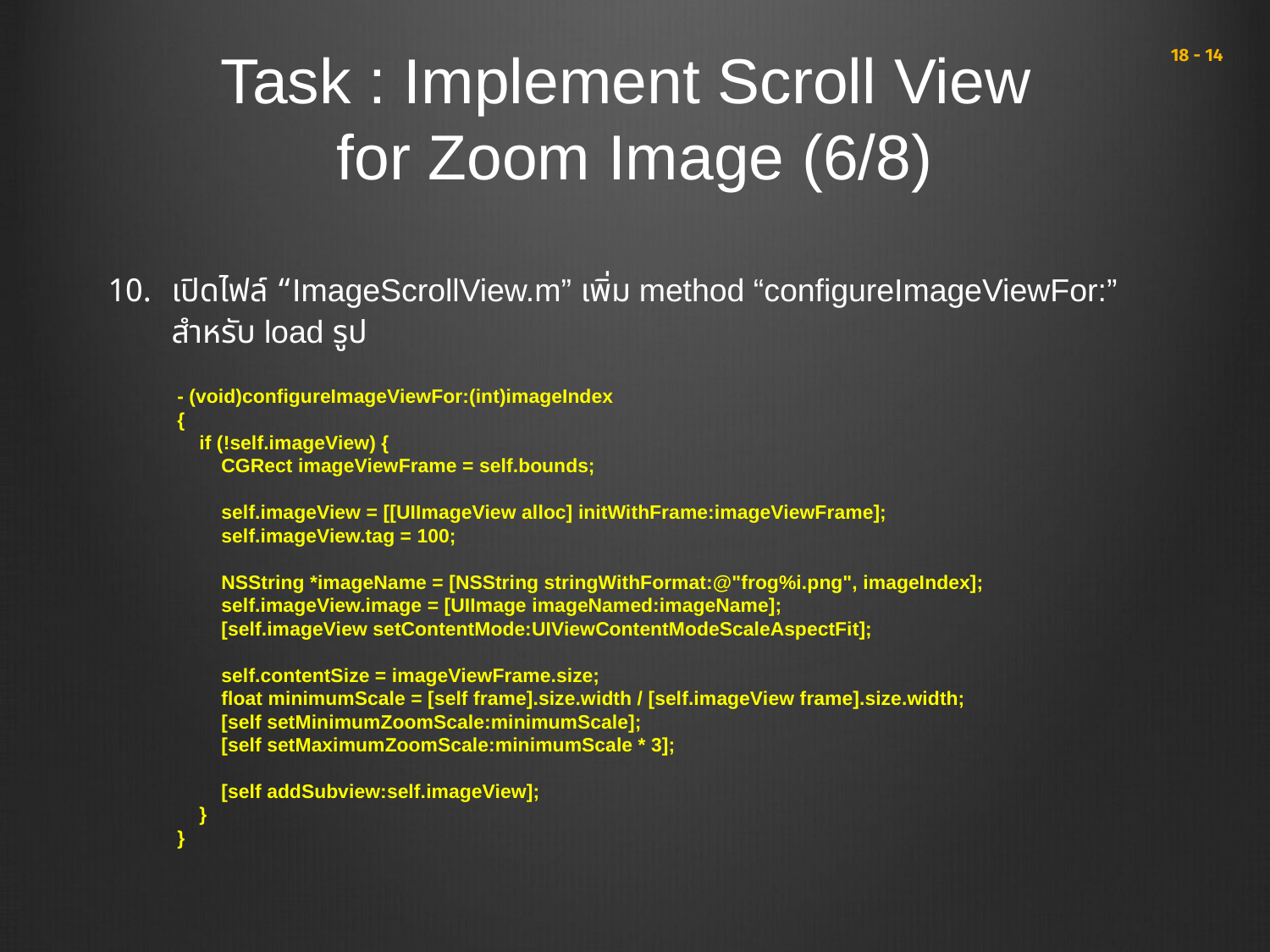

# Task : Implement Scroll View for Zoom Image (6/8)
 18 - 14
เปิดไฟล์ “ImageScrollView.m” เพิ่ม method “configureImageViewFor:” สำหรับ load รูป
- (void)configureImageViewFor:(int)imageIndex
{
    if (!self.imageView) {
        CGRect imageViewFrame = self.bounds;

        self.imageView = [[UIImageView alloc] initWithFrame:imageViewFrame];
        self.imageView.tag = 100;

        NSString *imageName = [NSString stringWithFormat:@"frog%i.png", imageIndex];
        self.imageView.image = [UIImage imageNamed:imageName];
        [self.imageView setContentMode:UIViewContentModeScaleAspectFit];

        self.contentSize = imageViewFrame.size;
        float minimumScale = [self frame].size.width / [self.imageView frame].size.width;
        [self setMinimumZoomScale:minimumScale];
        [self setMaximumZoomScale:minimumScale * 3];

        [self addSubview:self.imageView];
    }
}